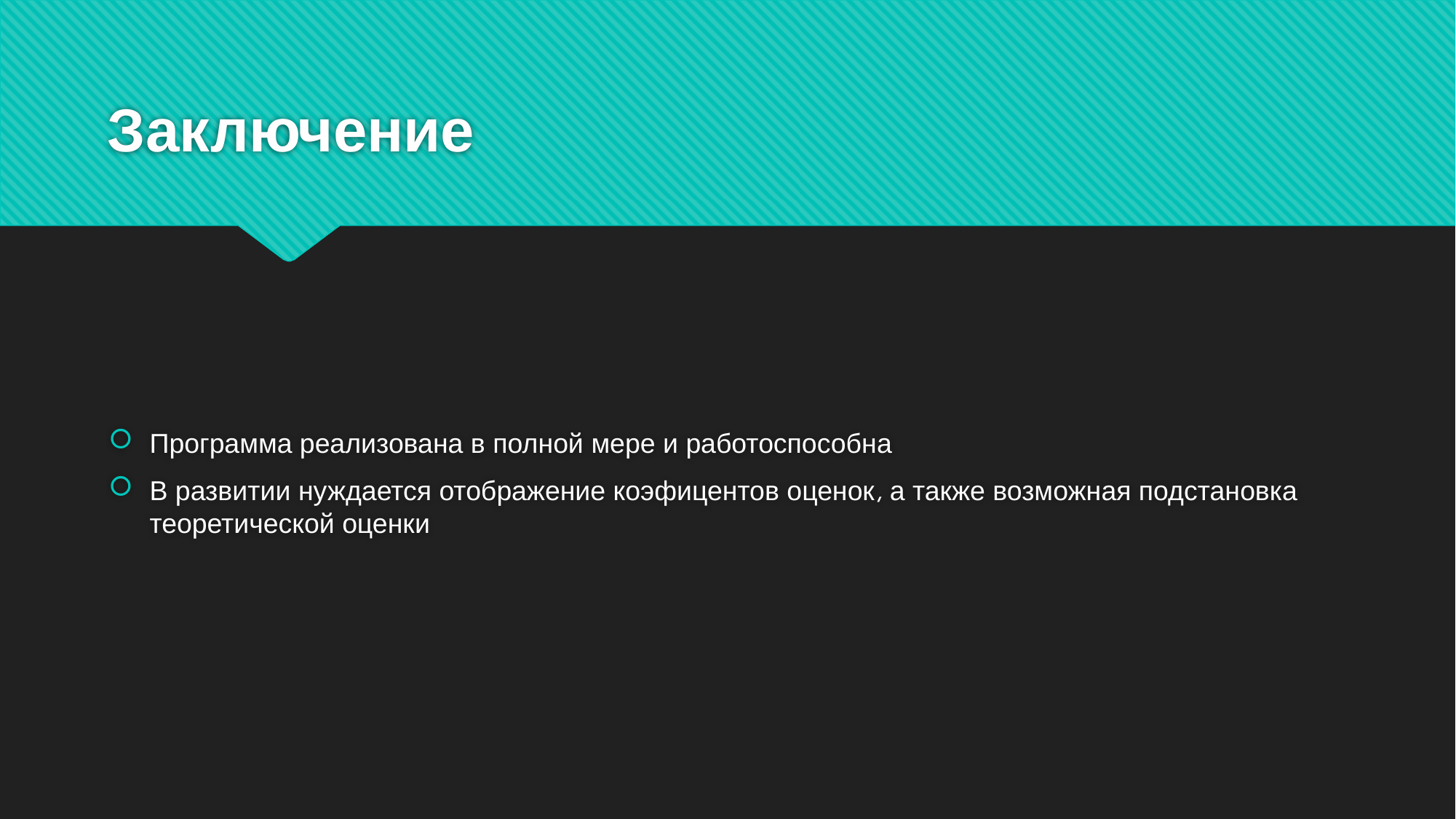

# Заключение
Программа реализована в полной мере и работоспособна
В развитии нуждается отображение коэфицентов оценок, а также возможная подстановка теоретической оценки